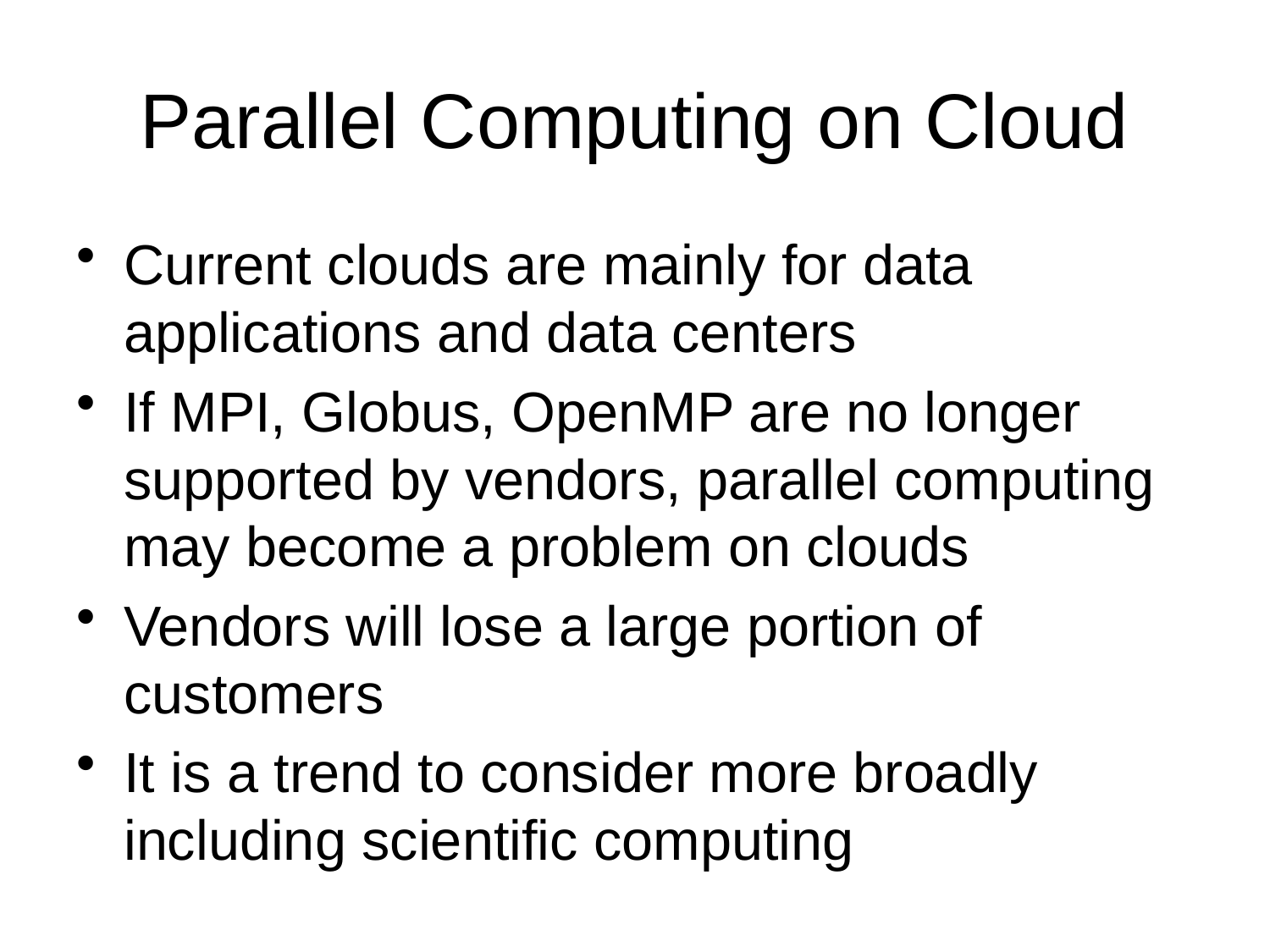

# Parallel Computing on Cloud
Current clouds are mainly for data applications and data centers
If MPI, Globus, OpenMP are no longer supported by vendors, parallel computing may become a problem on clouds
Vendors will lose a large portion of customers
It is a trend to consider more broadly including scientific computing